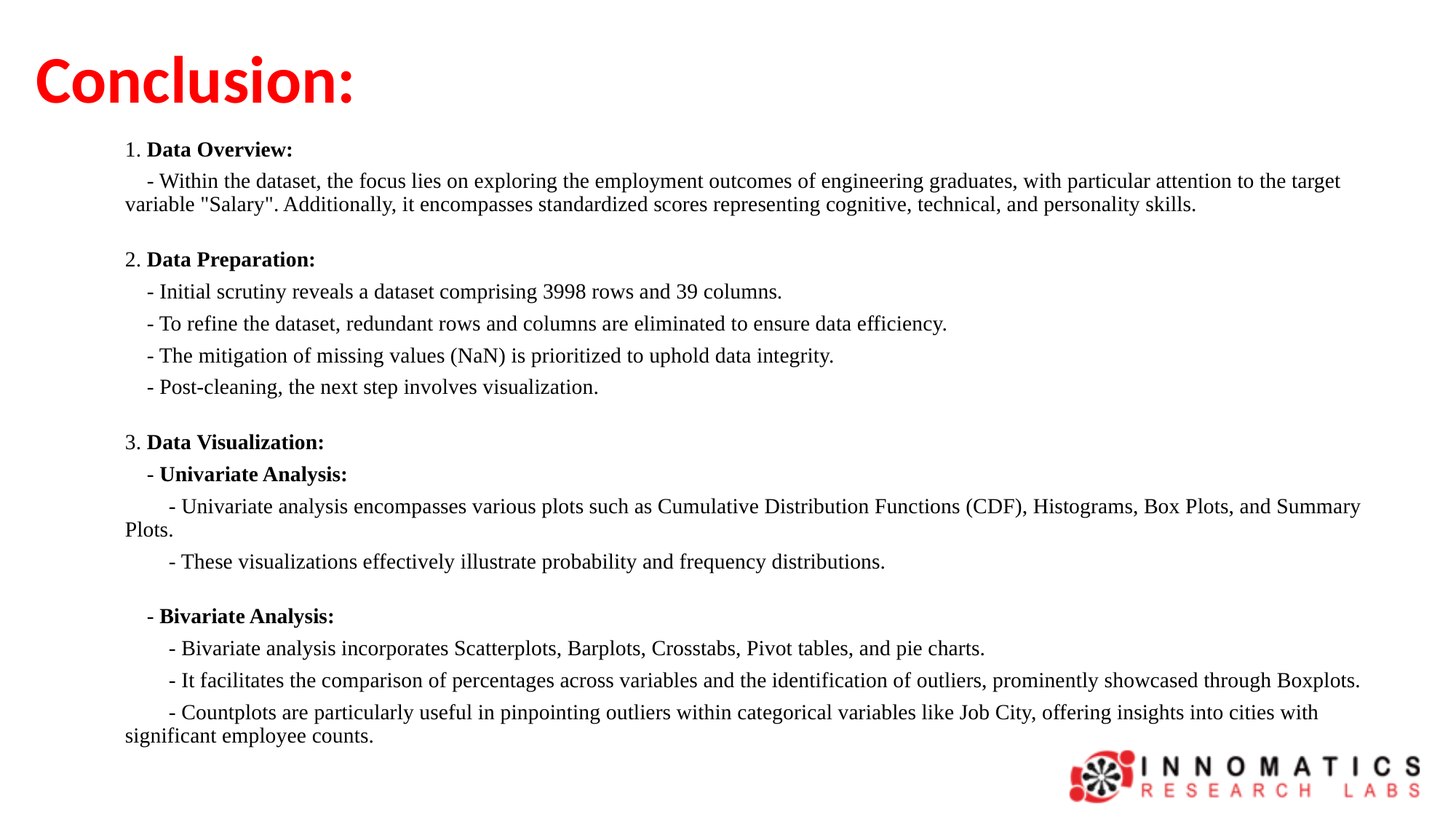

# Conclusion:
1. Data Overview:
    - Within the dataset, the focus lies on exploring the employment outcomes of engineering graduates, with particular attention to the target variable "Salary". Additionally, it encompasses standardized scores representing cognitive, technical, and personality skills.
2. Data Preparation:
    - Initial scrutiny reveals a dataset comprising 3998 rows and 39 columns.
    - To refine the dataset, redundant rows and columns are eliminated to ensure data efficiency.
    - The mitigation of missing values (NaN) is prioritized to uphold data integrity.
    - Post-cleaning, the next step involves visualization.
3. Data Visualization:
    - Univariate Analysis:
        - Univariate analysis encompasses various plots such as Cumulative Distribution Functions (CDF), Histograms, Box Plots, and Summary Plots.
        - These visualizations effectively illustrate probability and frequency distributions.
    - Bivariate Analysis:
        - Bivariate analysis incorporates Scatterplots, Barplots, Crosstabs, Pivot tables, and pie charts.
        - It facilitates the comparison of percentages across variables and the identification of outliers, prominently showcased through Boxplots.
        - Countplots are particularly useful in pinpointing outliers within categorical variables like Job City, offering insights into cities with significant employee counts.